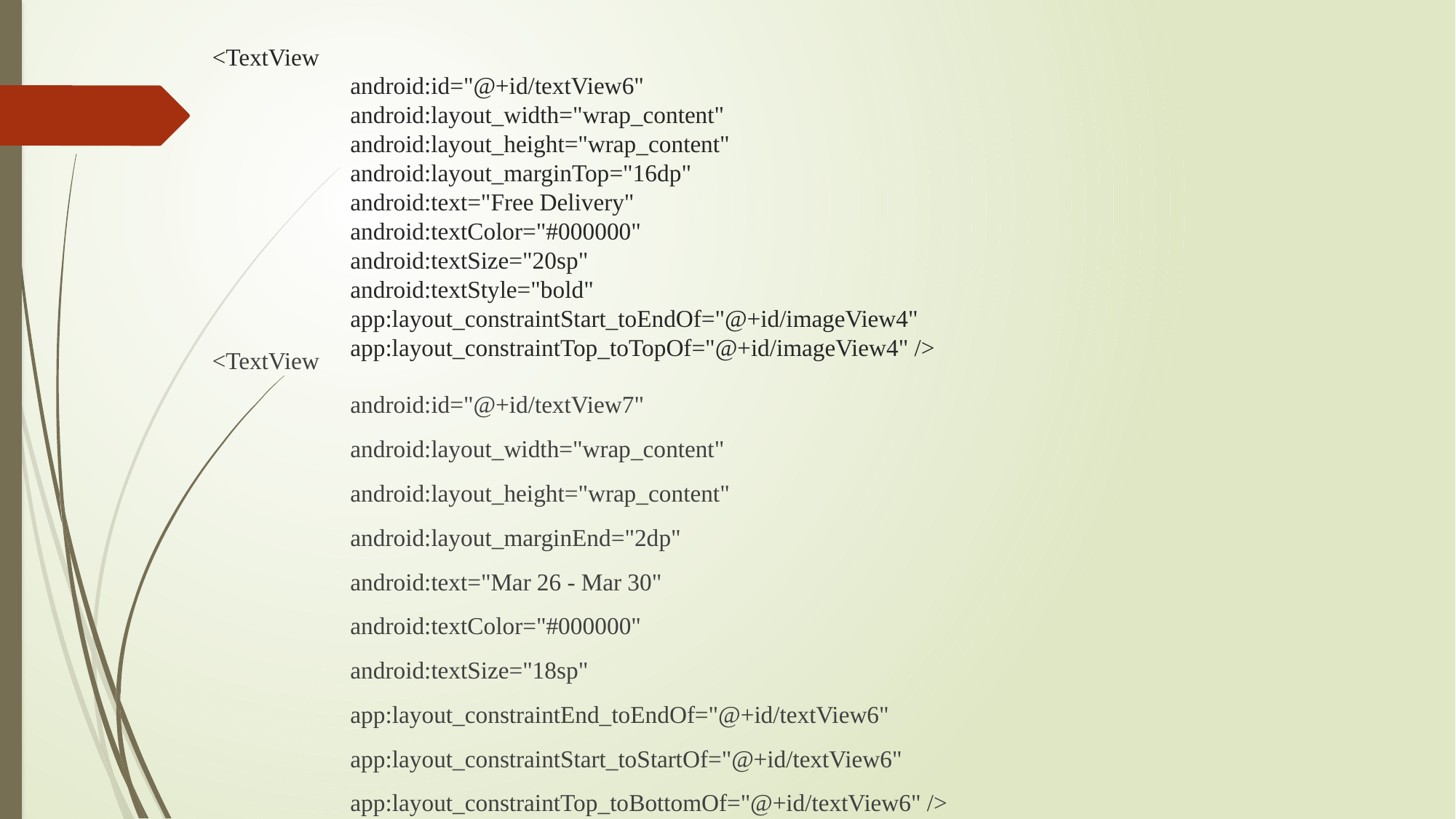

# <TextView android:id="@+id/textView6" android:layout_width="wrap_content" android:layout_height="wrap_content" android:layout_marginTop="16dp" android:text="Free Delivery" android:textColor="#000000" android:textSize="20sp" android:textStyle="bold" app:layout_constraintStart_toEndOf="@+id/imageView4" app:layout_constraintTop_toTopOf="@+id/imageView4" />
 <TextView
                        android:id="@+id/textView7"
                        android:layout_width="wrap_content"
                        android:layout_height="wrap_content"
                        android:layout_marginEnd="2dp"
                        android:text="Mar 26 - Mar 30"
                        android:textColor="#000000"
                        android:textSize="18sp"
                        app:layout_constraintEnd_toEndOf="@+id/textView6"
                        app:layout_constraintStart_toStartOf="@+id/textView6"
                        app:layout_constraintTop_toBottomOf="@+id/textView6" />